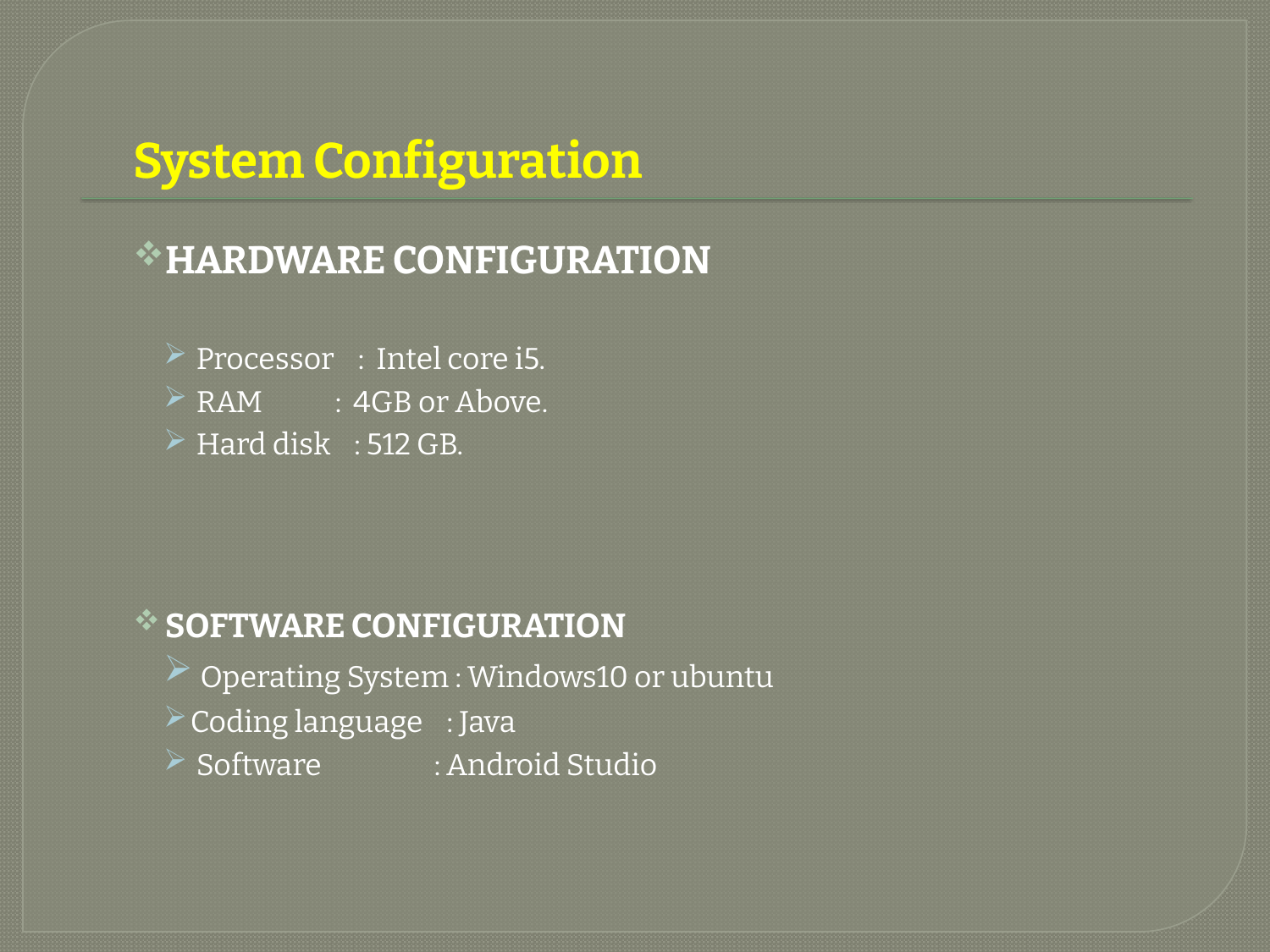

# System Configuration
HARDWARE CONFIGURATION

 Processor    :  Intel core i5.
 RAM	   :  4GB or Above.
 Hard disk    : 512 GB.

SOFTWARE CONFIGURATION
 Operating System : Windows10 or ubuntu
Coding language    : Java
 Software                   : Android Studio